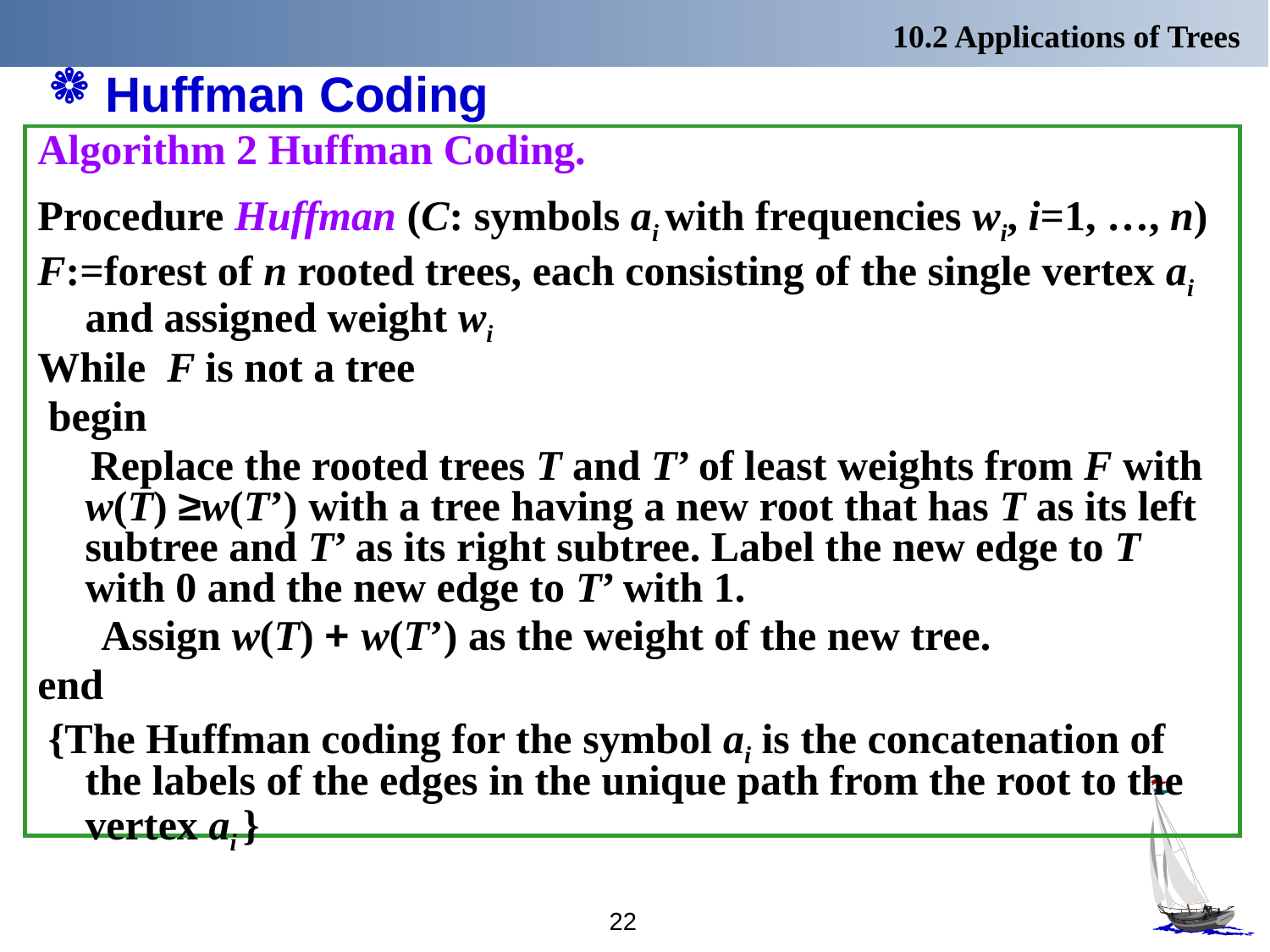

10.2 Applications of Trees
# Huffman Coding
Algorithm 2 Huffman Coding.
Procedure Huffman (C: symbols ai with frequencies wi, i=1, …, n)
F:=forest of n rooted trees, each consisting of the single vertex ai and assigned weight wi
While  F is not a tree
 begin
     Replace the rooted trees T and T’ of least weights from F with w(T) ≥w(T’) with a tree having a new root that has T as its left subtree and T’ as its right subtree. Label the new edge to T with 0 and the new edge to T’ with 1.
      Assign w(T) + w(T’) as the weight of the new tree.
end
 {The Huffman coding for the symbol ai is the concatenation of the labels of the edges in the unique path from the root to the vertex ai }
22